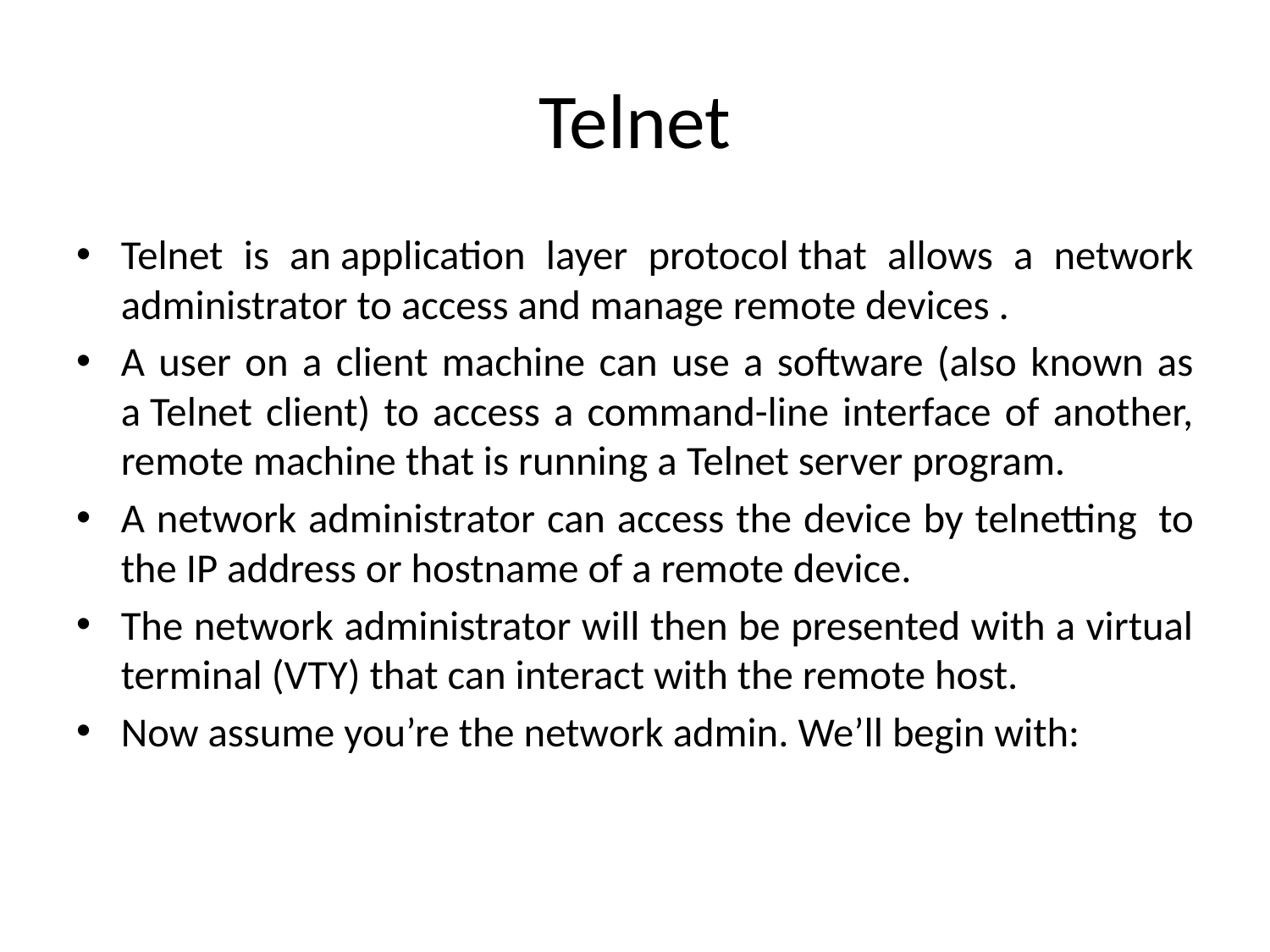

# Telnet
Telnet is an application layer protocol that allows a network administrator to access and manage remote devices .
A user on a client machine can use a software (also known as a Telnet client) to access a command-line interface of another, remote machine that is running a Telnet server program.
A network administrator can access the device by telnetting  to the IP address or hostname of a remote device.
The network administrator will then be presented with a virtual terminal (VTY) that can interact with the remote host.
Now assume you’re the network admin. We’ll begin with: